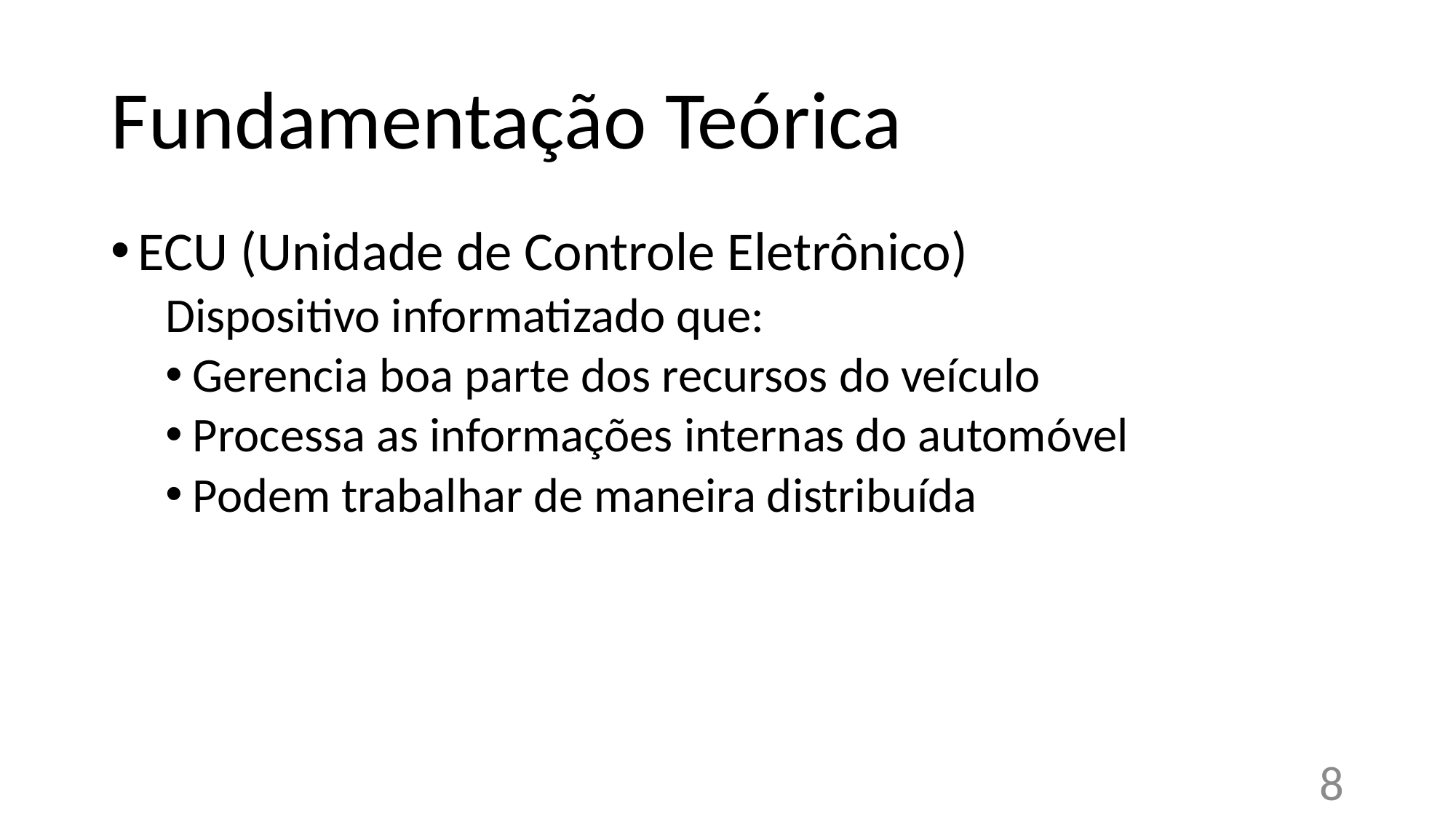

# Fundamentação Teórica
ECU (Unidade de Controle Eletrônico)
Dispositivo informatizado que:
Gerencia boa parte dos recursos do veículo
Processa as informações internas do automóvel
Podem trabalhar de maneira distribuída

8